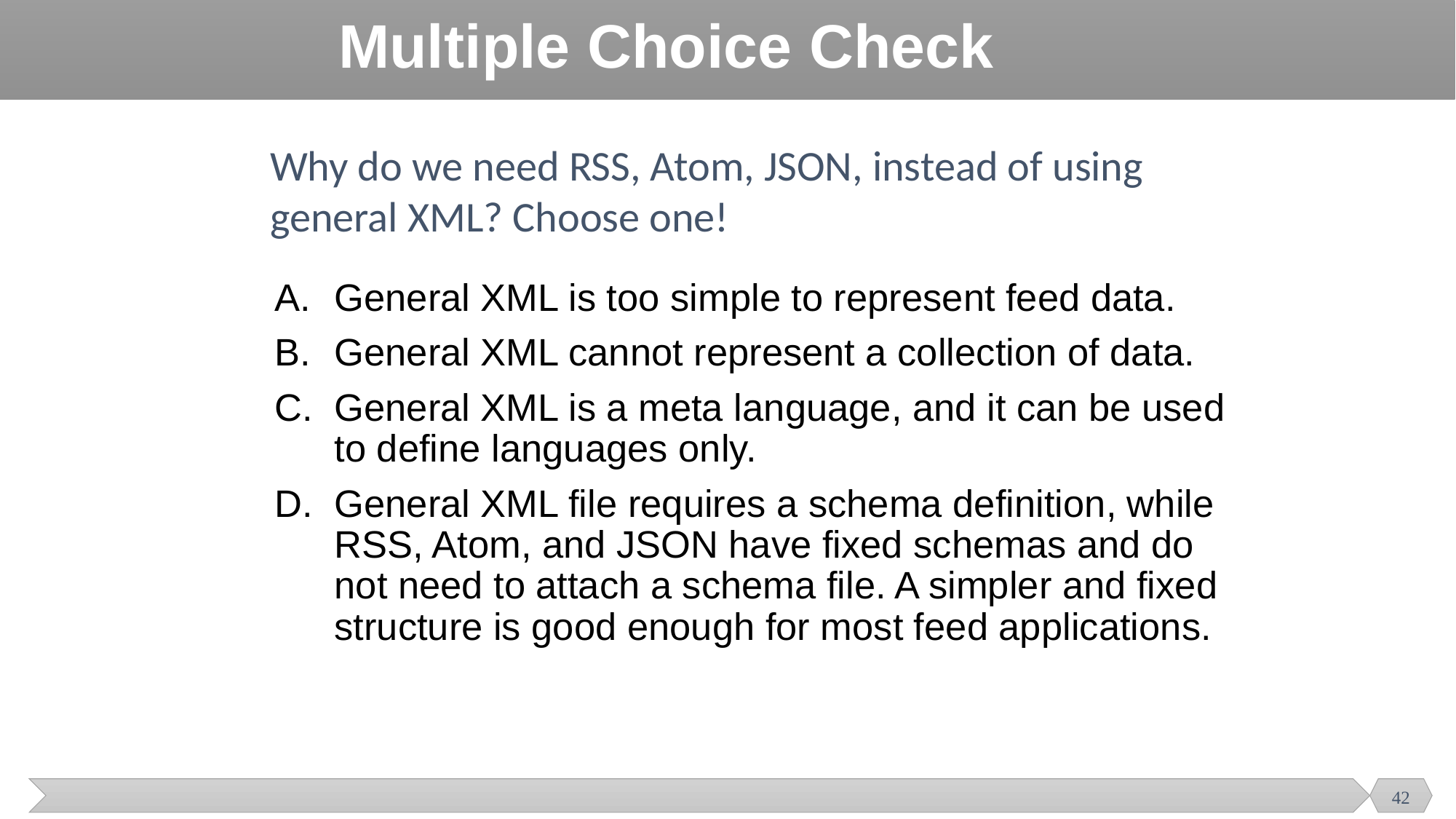

# Multiple Choice Check
Why do we need RSS, Atom, JSON, instead of using general XML? Choose one!
General XML is too simple to represent feed data.
General XML cannot represent a collection of data.
General XML is a meta language, and it can be used to define languages only.
General XML file requires a schema definition, while RSS, Atom, and JSON have fixed schemas and do not need to attach a schema file. A simpler and fixed structure is good enough for most feed applications.
42